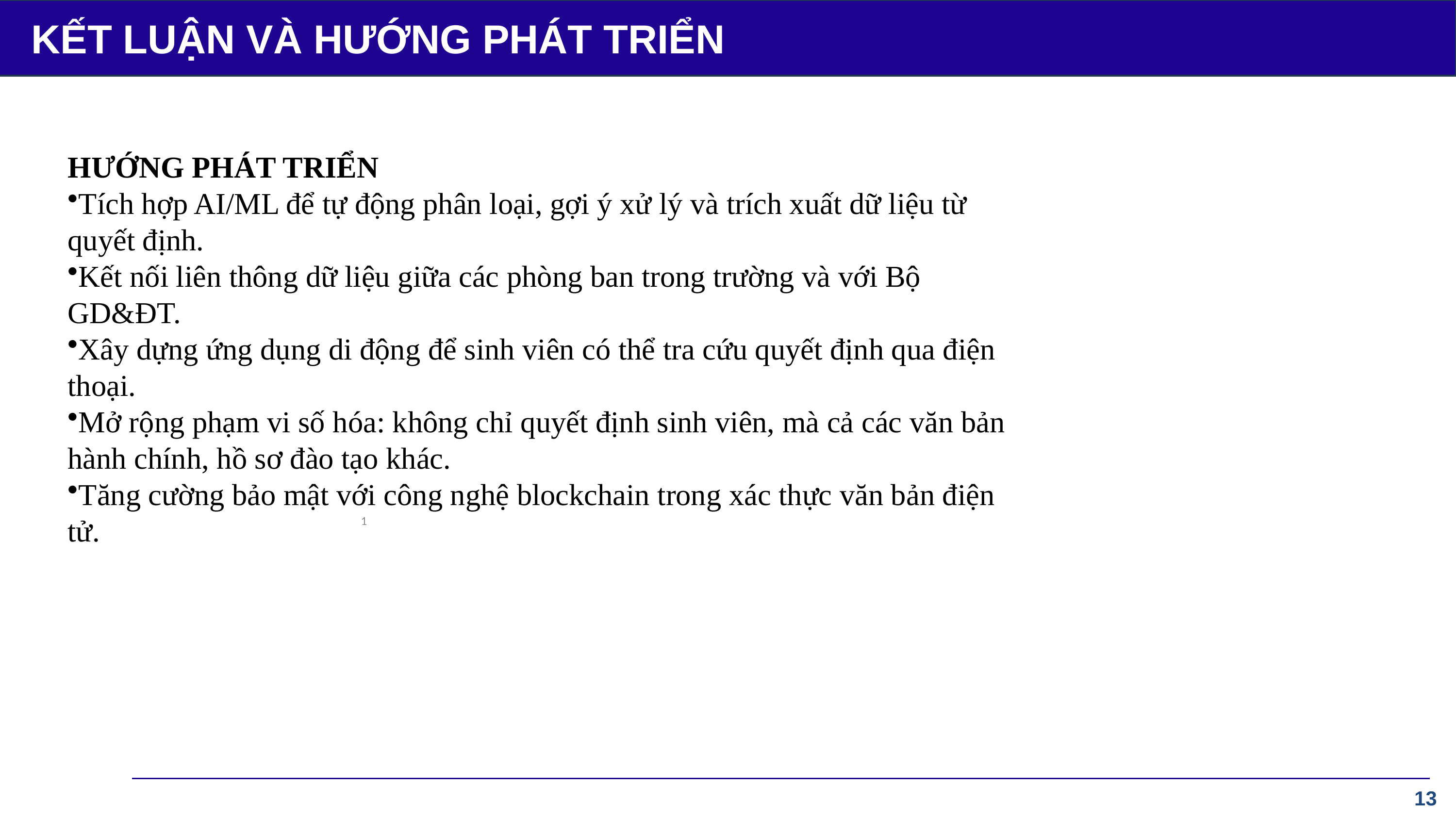

KẾT LUẬN VÀ HƯỚNG PHÁT TRIỂN
HƯỚNG PHÁT TRIỂN
Tích hợp AI/ML để tự động phân loại, gợi ý xử lý và trích xuất dữ liệu từ quyết định.
Kết nối liên thông dữ liệu giữa các phòng ban trong trường và với Bộ GD&ĐT.
Xây dựng ứng dụng di động để sinh viên có thể tra cứu quyết định qua điện thoại.
Mở rộng phạm vi số hóa: không chỉ quyết định sinh viên, mà cả các văn bản hành chính, hồ sơ đào tạo khác.
Tăng cường bảo mật với công nghệ blockchain trong xác thực văn bản điện tử.
1
13